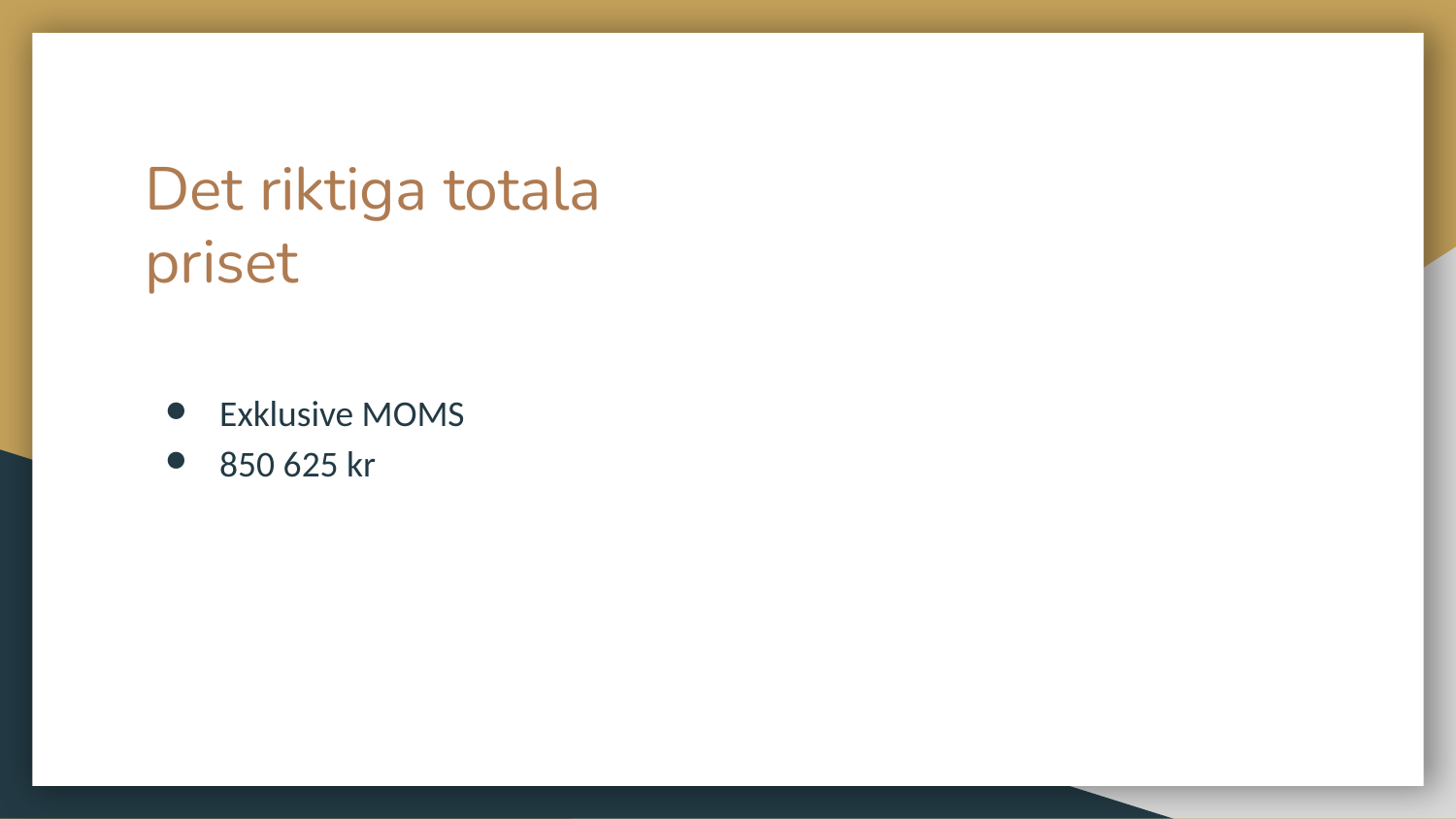

# Det riktiga totala priset
Exklusive MOMS
850 625 kr